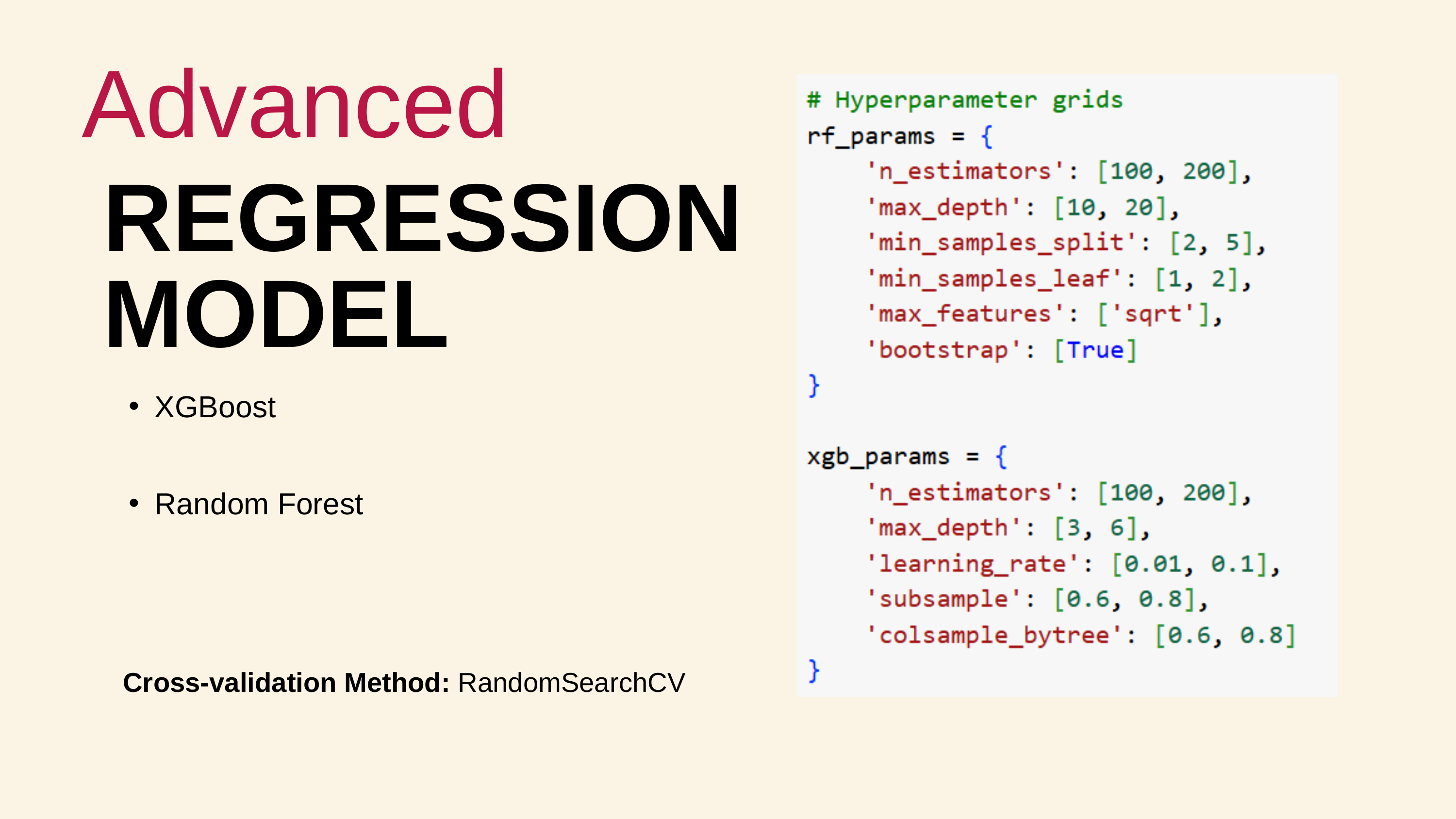

Advanced

REGRESSION MODEL
XGBoost

Random Forest

Cross-validation Method: RandomSearchCV